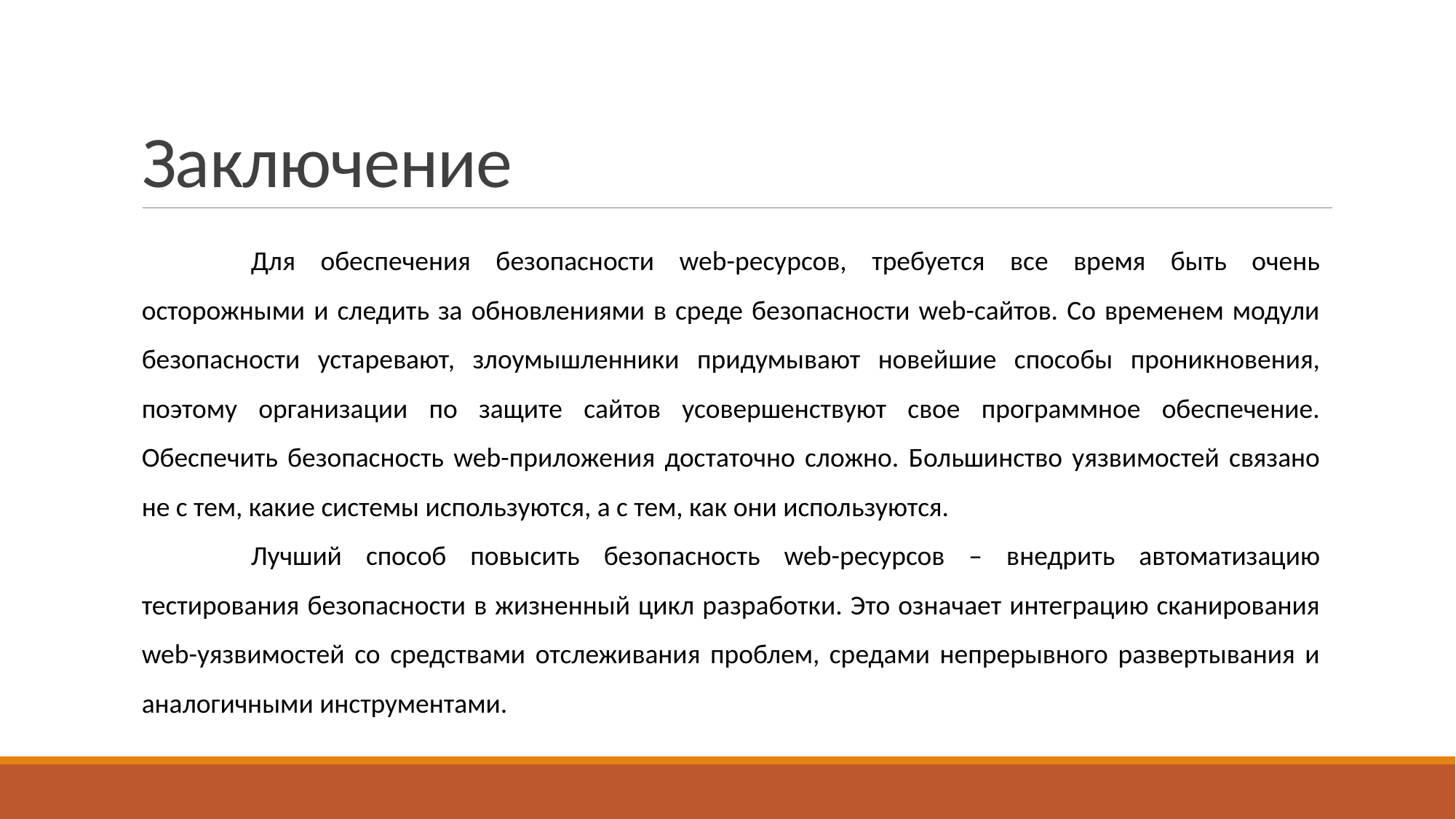

# Заключение
	Для обеспечения безопасности web-ресурсов, требуется все время быть очень осторожными и следить за обновлениями в среде безопасности web-сайтов. Со временем модули безопасности устаревают, злоумышленники придумывают новейшие способы проникновения, поэтому организации по защите сайтов усовершенствуют свое программное обеспечение. Обеспечить безопасность web-приложения достаточно сложно. Большинство уязвимостей связано не с тем, какие системы используются, а с тем, как они используются.
	Лучший способ повысить безопасность web-ресурсов – внедрить автоматизацию тестирования безопасности в жизненный цикл разработки. Это означает интеграцию сканирования web-уязвимостей со средствами отслеживания проблем, средами непрерывного развертывания и аналогичными инструментами.